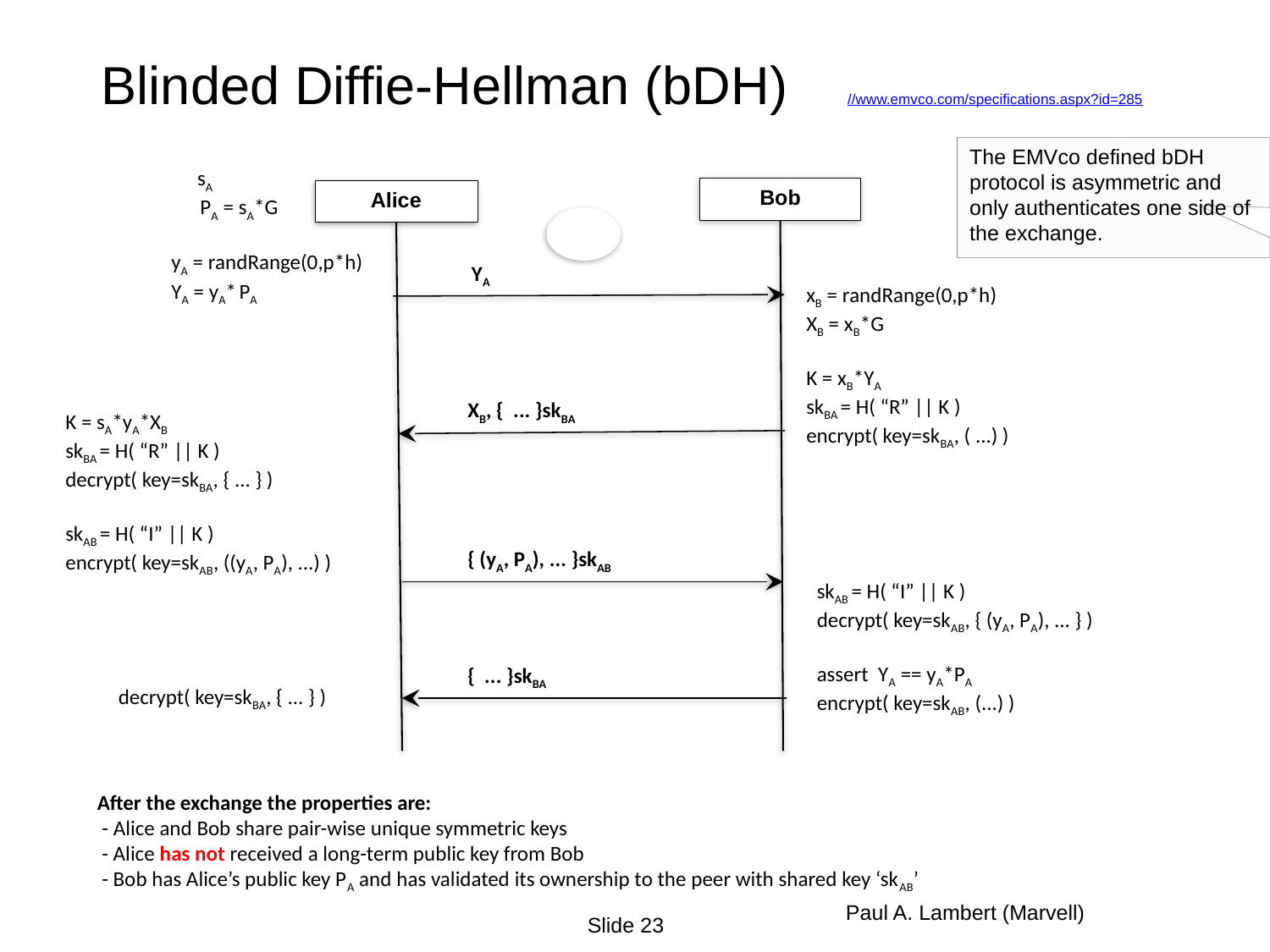

# Blinded Diffie-Hellman (bDH)    //www.emvco.com/specifications.aspx?id=285
The EMVco defined bDH protocol is asymmetric and only authenticates one side of the exchange.
sA
 PA = sA*G
Bob
Alice

yA = randRange(0,p*h)
YA = yA* PA
YA
xB = randRange(0,p*h)
XB = xB*G

K = xB*YA
skBA = H( “R” || K )
encrypt( key=skBA, ( ...) )
XB, {  ... }skBA
K = sA*yA*XB
skBA = H( “R” || K )
decrypt( key=skBA, { ... } )

skAB = H( “I” || K )
encrypt( key=skAB, ((yA, PA), ...) )
{ (yA, PA), ... }skAB
skAB = H( “I” || K )
decrypt( key=skAB, { (yA, PA), ... } )

assert  YA == yA*PA
encrypt( key=skAB, (...) )
{  ... }skBA
decrypt( key=skBA, { ... } )
After the exchange the properties are:
 - Alice and Bob share pair-wise unique symmetric keys
 - Alice has not received a long-term public key from Bob
 - Bob has Alice’s public key PA and has validated its ownership to the peer with shared key ‘skAB’

Slide 23
Paul A. Lambert (Marvell)